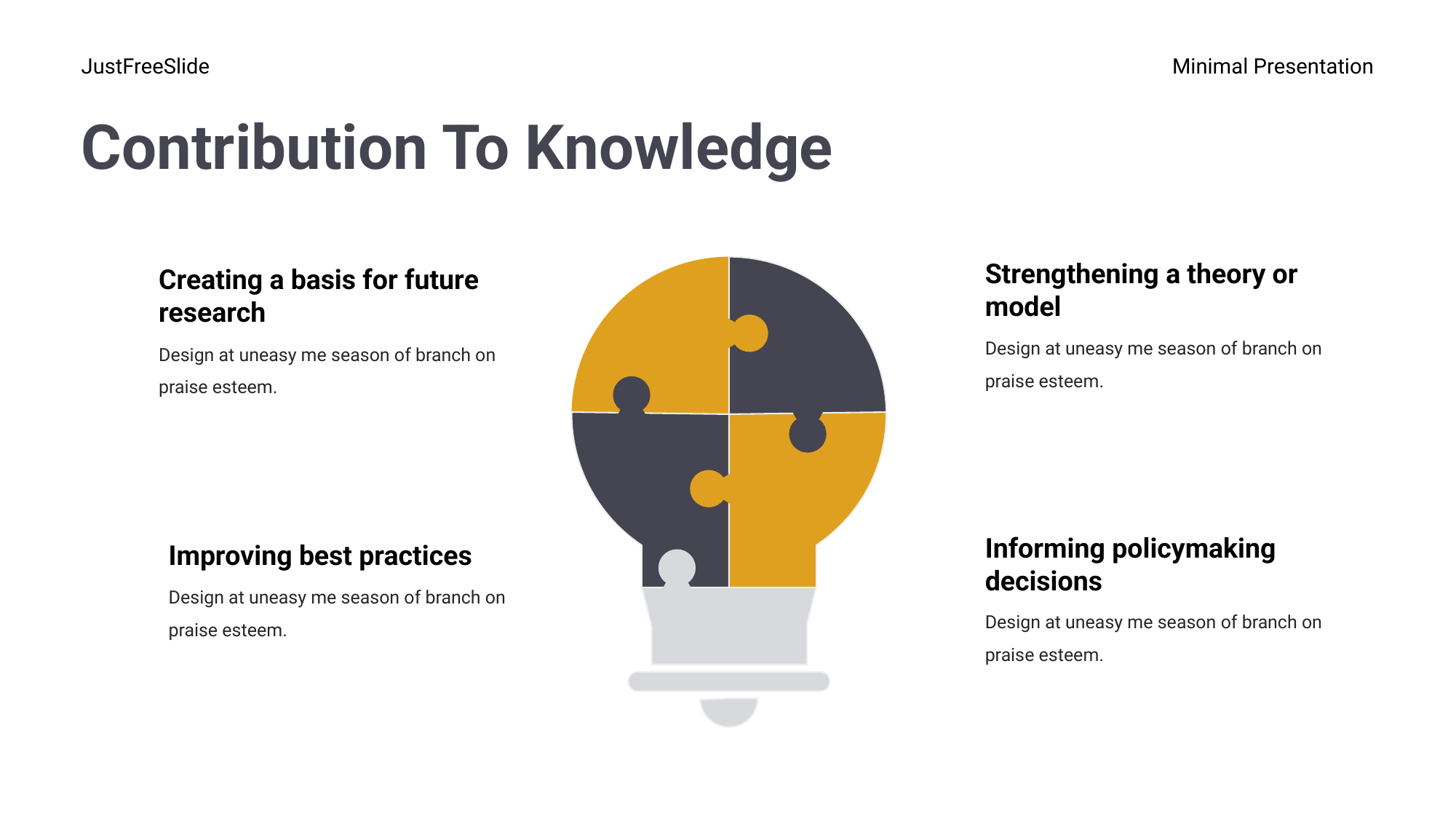

JustFreeSlide
Minimal Presentation
# Contribution To Knowledge
Strengthening a theory or model

Creating a basis for future research
Design at uneasy me season of branch on praise esteem.
Design at uneasy me season of branch on praise esteem.
Informing policymaking decisions
Improving best practices
Design at uneasy me season of branch on praise esteem.
Design at uneasy me season of branch on praise esteem.